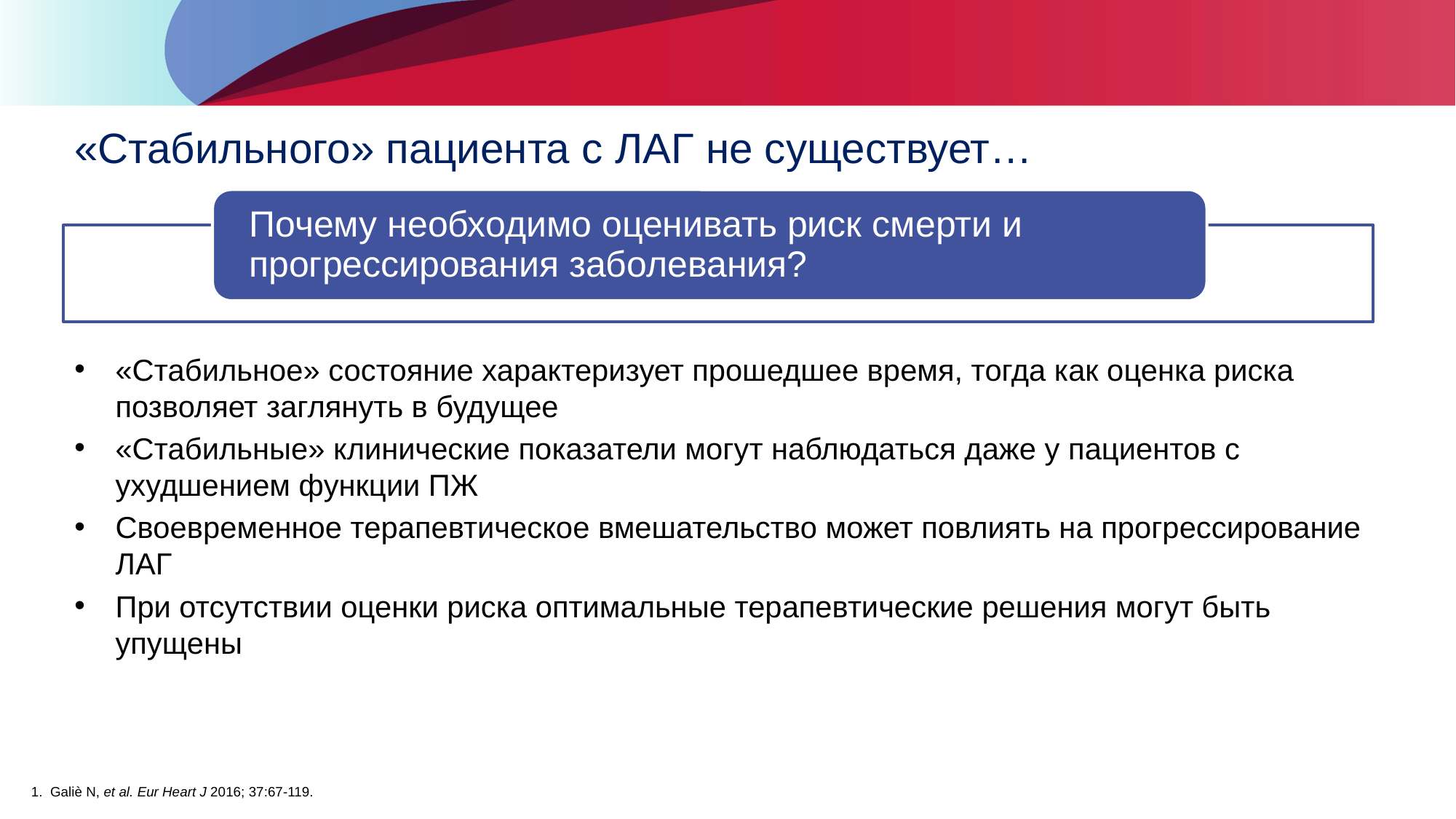

«Стабильного» пациента с ЛАГ не существует…
Почему необходимо оценивать риск смерти и прогрессирования заболевания?
«Стабильное» состояние характеризует прошедшее время, тогда как оценка риска позволяет заглянуть в будущее
«Стабильные» клинические показатели могут наблюдаться даже у пациентов с ухудшением функции ПЖ
Своевременное терапевтическое вмешательство может повлиять на прогрессирование ЛАГ
При отсутствии оценки риска оптимальные терапевтические решения могут быть упущены
1.  Galiè N, et al. Eur Heart J 2016; 37:67-119.